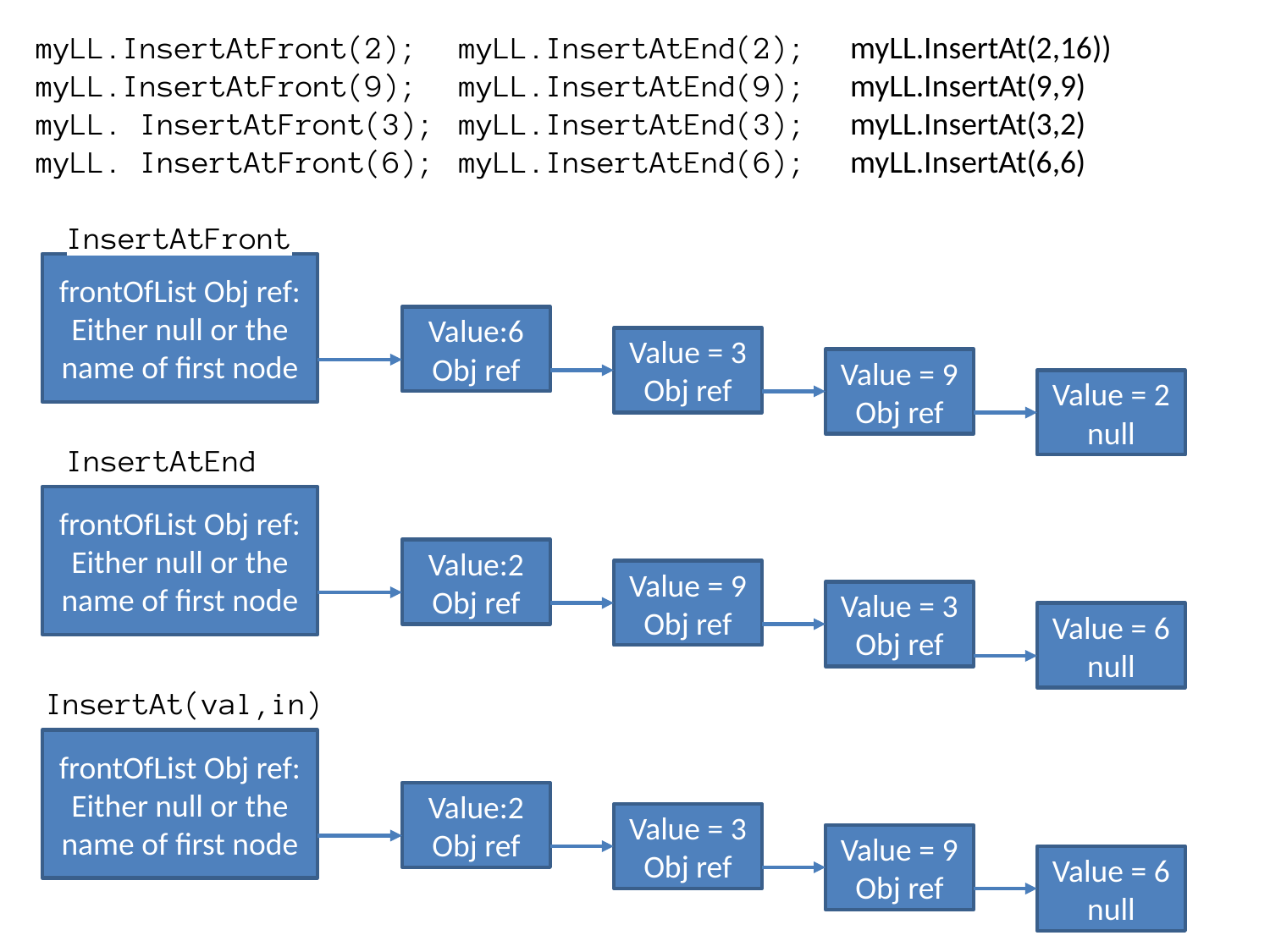

myLL.InsertAtFront(2);
myLL.InsertAtFront(9);
myLL. InsertAtFront(3);
myLL. InsertAtFront(6);
myLL.InsertAtEnd(2);
myLL.InsertAtEnd(9);
myLL.InsertAtEnd(3);
myLL.InsertAtEnd(6);
myLL.InsertAt(2,16))
myLL.InsertAt(9,9)
myLL.InsertAt(3,2)
myLL.InsertAt(6,6)
InsertAtFront
frontOfList Obj ref:
Either null or the name of first node
Value:6
Obj ref
Value = 3
Obj ref
Value = 9
Obj ref
Value = 2
null
InsertAtEnd
frontOfList Obj ref:
Either null or the name of first node
Value:2
Obj ref
Value = 9
Obj ref
Value = 3
Obj ref
Value = 6
null
InsertAt(val,in)
frontOfList Obj ref:
Either null or the name of first node
Value:2
Obj ref
Value = 3
Obj ref
Value = 9
Obj ref
Value = 6
null